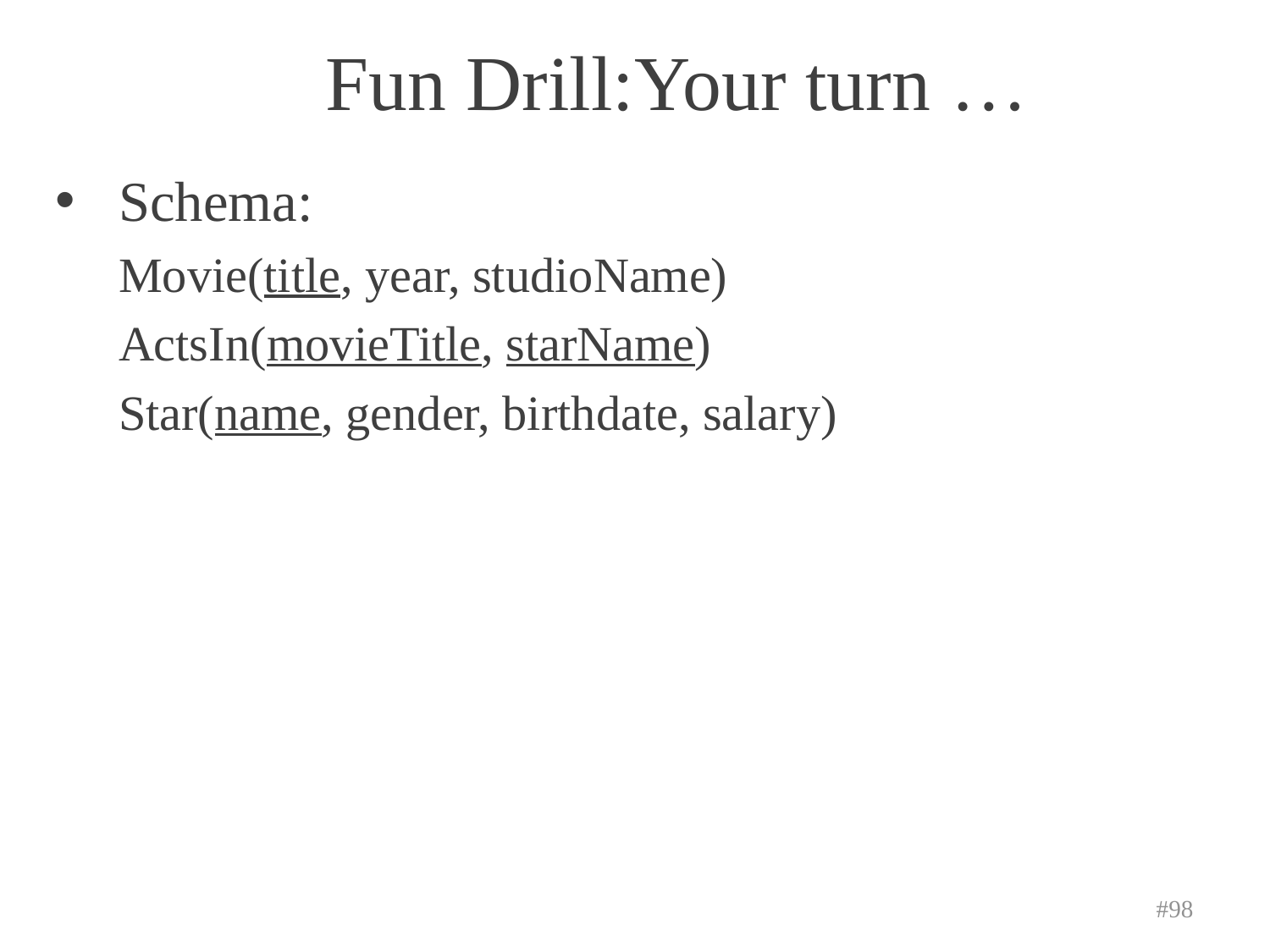

# Fun Drill:Your turn …
Schema:
Movie(title, year, studioName)
ActsIn(movieTitle, starName)
Star(name, gender, birthdate, salary)

#98